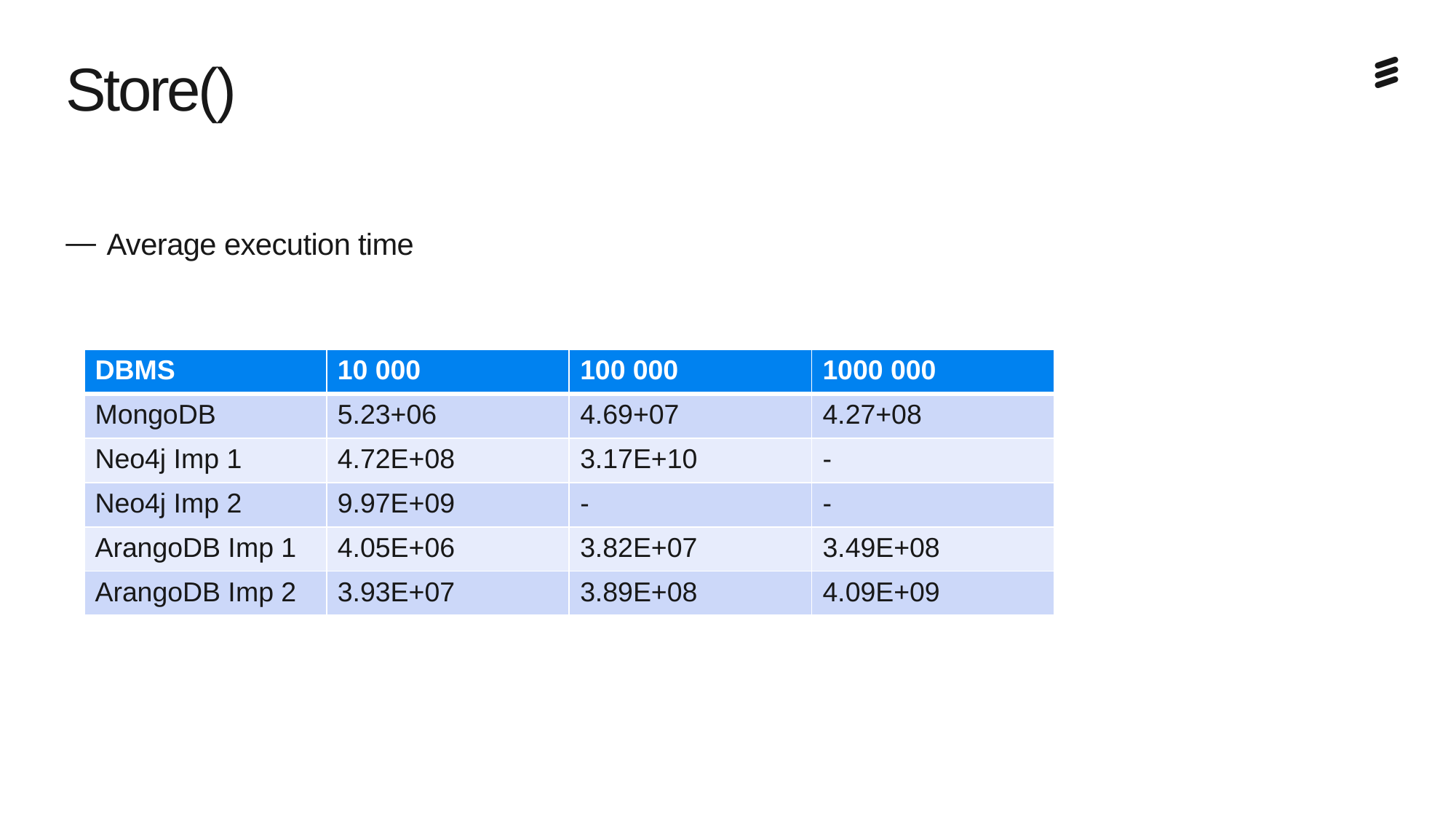

# Store()
Average execution time

| DBMS | 10 000 | 100 000 | 1000 000 |
| --- | --- | --- | --- |
| MongoDB | 5.23+06 | 4.69+07 | 4.27+08 |
| Neo4j Imp 1 | 4.72E+08 | 3.17E+10 | - |
| Neo4j Imp 2 | 9.97E+09 | - | - |
| ArangoDB Imp 1 | 4.05E+06 | 3.82E+07 | 3.49E+08 |
| ArangoDB Imp 2 | 3.93E+07 | 3.89E+08 | 4.09E+09 |